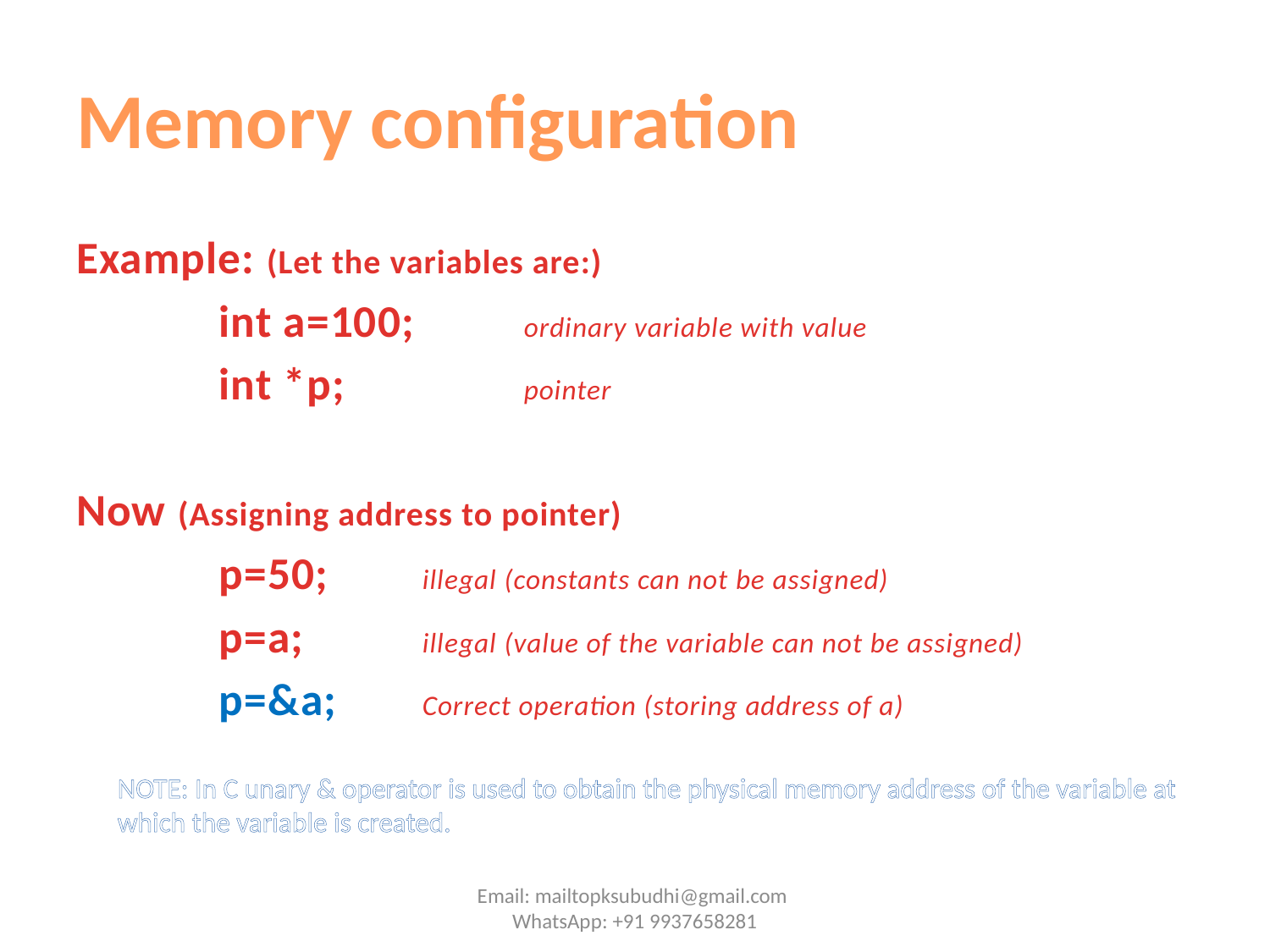

# Memory configuration
Example: (Let the variables are:)
		int a=100;		ordinary variable with value
		int *p;		pointer

Now (Assigning address to pointer)
		p=50;	illegal (constants can not be assigned)
		p=a;		illegal (value of the variable can not be assigned)
		p=&a;	Correct operation (storing address of a)

	NOTE: In C unary & operator is used to obtain the physical memory address of the variable at which the variable is created.
Email: mailtopksubudhi@gmail.com  WhatsApp: +91 9937658281